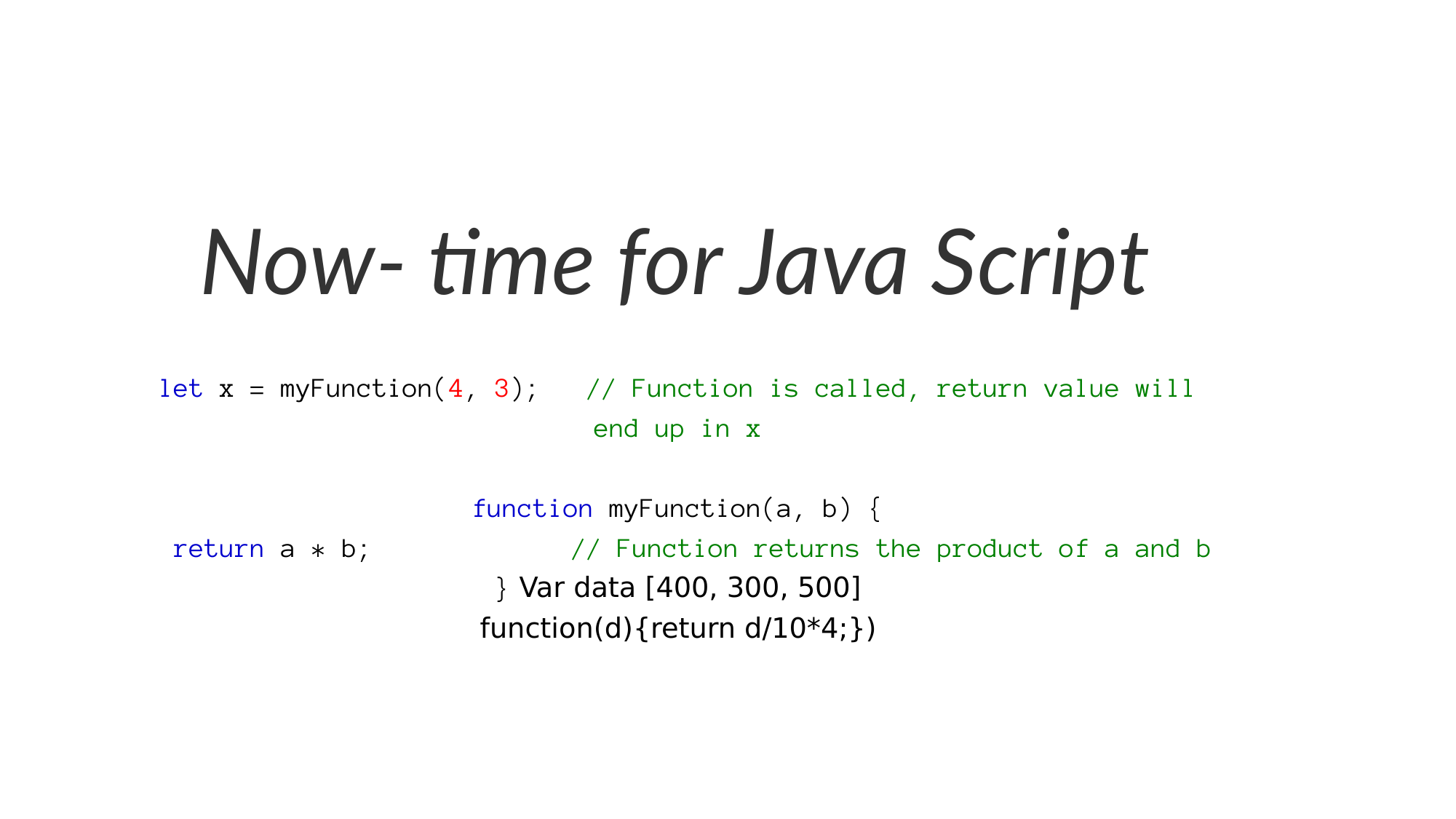

# Now- time for Java Script
let x = myFunction(4, 3);   // Function is called, return value will end up in x
function myFunction(a, b) {
  return a * b;             // Function returns the product of a and b
} Var data [400, 300, 500]
function(d){return d/10*4;})